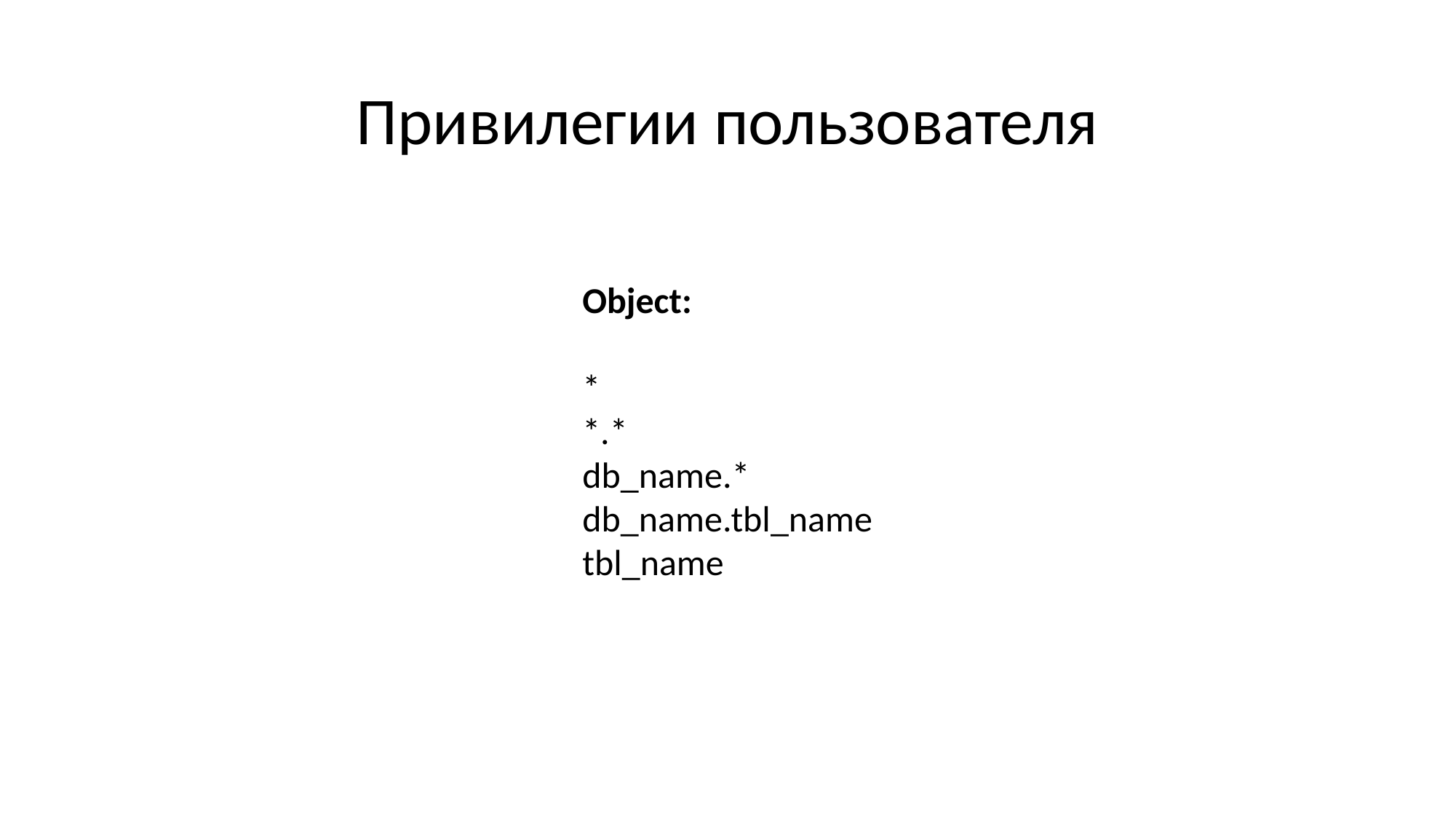

# Привилегии пользователя
Object:

*
*.*
db_name.*
db_name.tbl_name
tbl_name